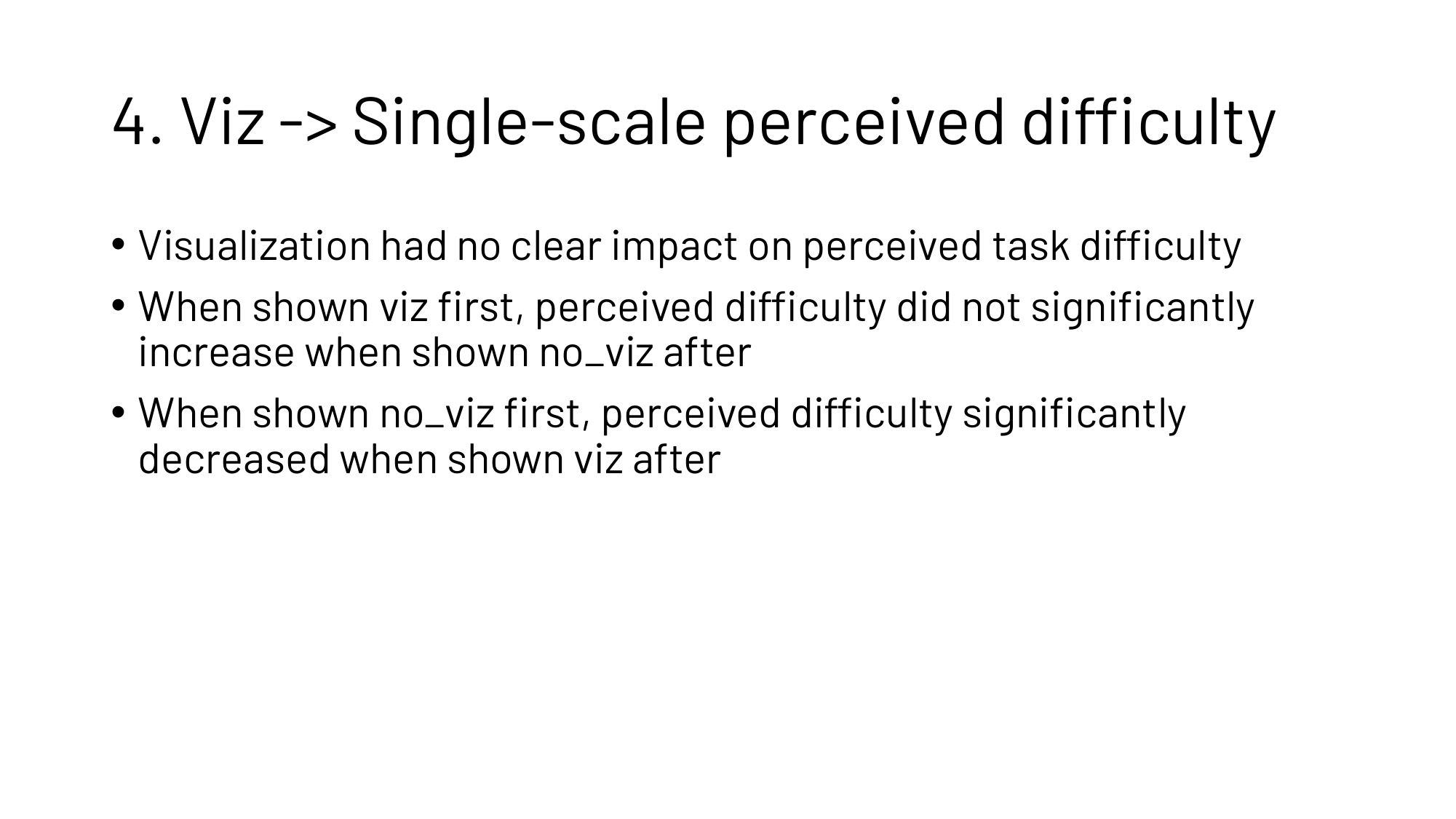

# 4. Viz -> Single-scale perceived difficulty
Visualization had no clear impact on perceived task difficulty
When shown viz first, perceived difficulty did not significantly increase when shown no_viz after
When shown no_viz first, perceived difficulty significantly decreased when shown viz after